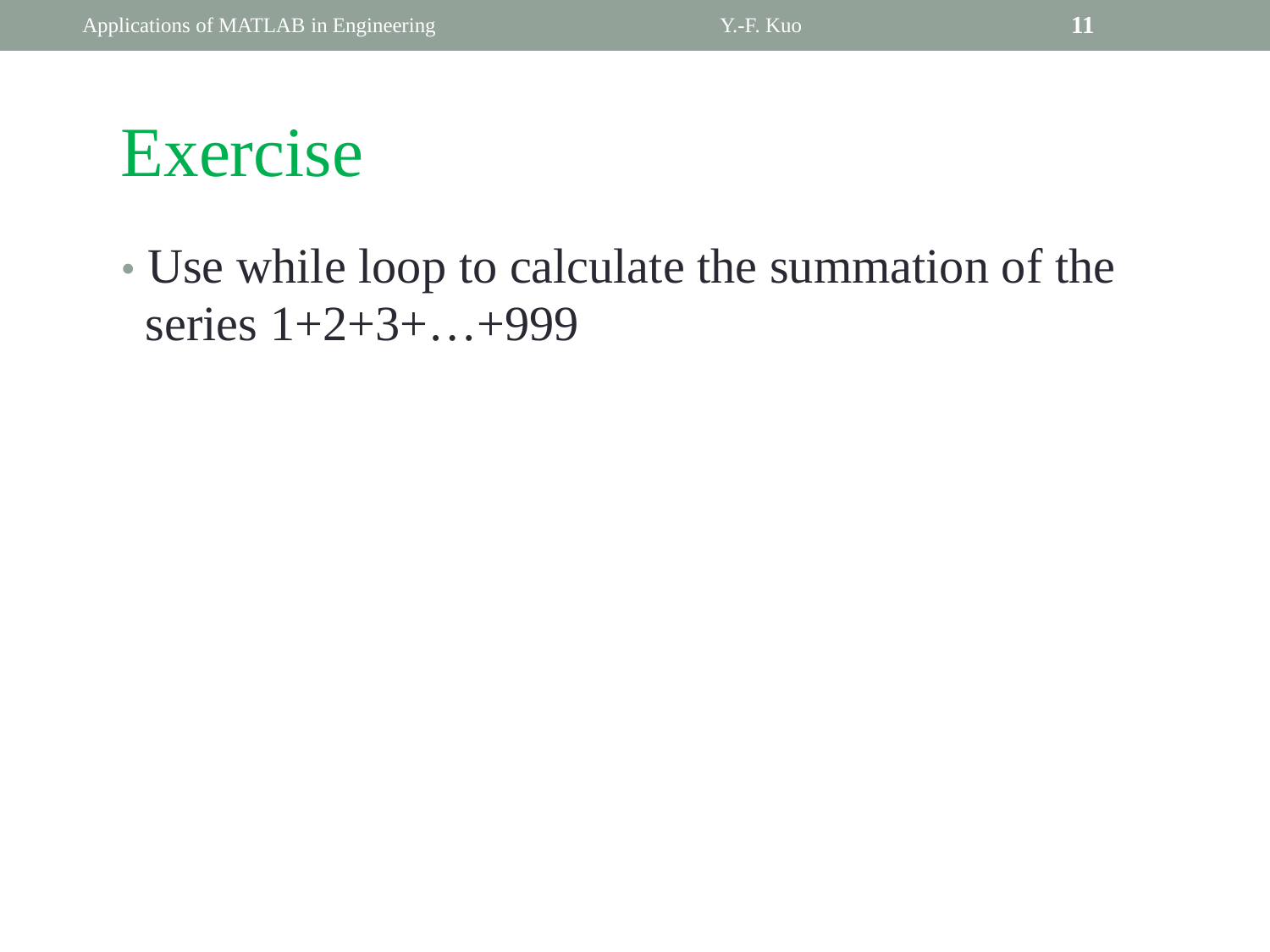

Applications of MATLAB in Engineering
Y.-F. Kuo
11

Exercise

• Use while loop to calculate the summation of the
	series 1+2+3+…+999